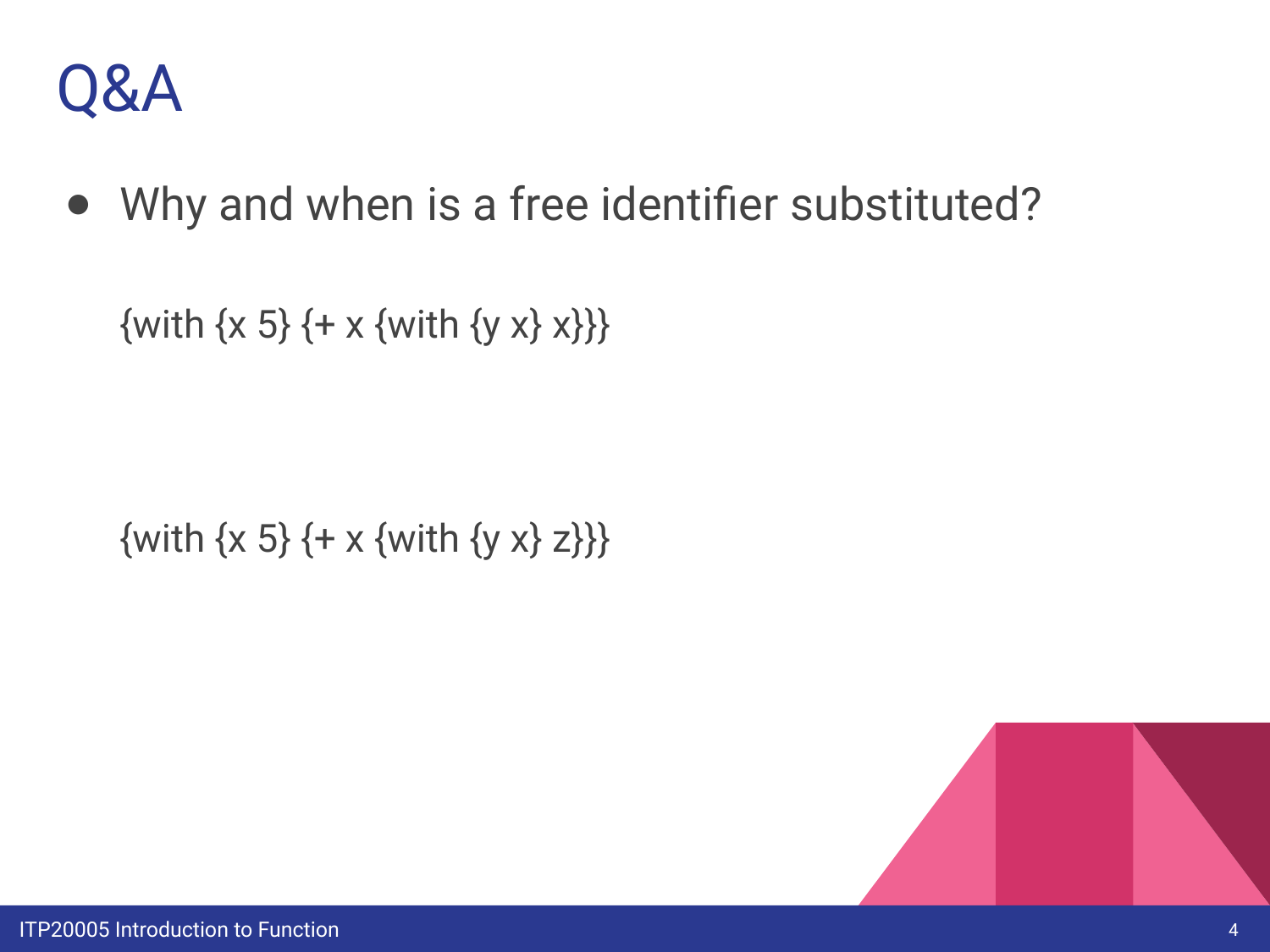

# Q&A
Why and when is a free identifier substituted?
{with {x 5} {+ x {with {y x} x}}}
{with {x 5} {+ x {with {y x} z}}}
4